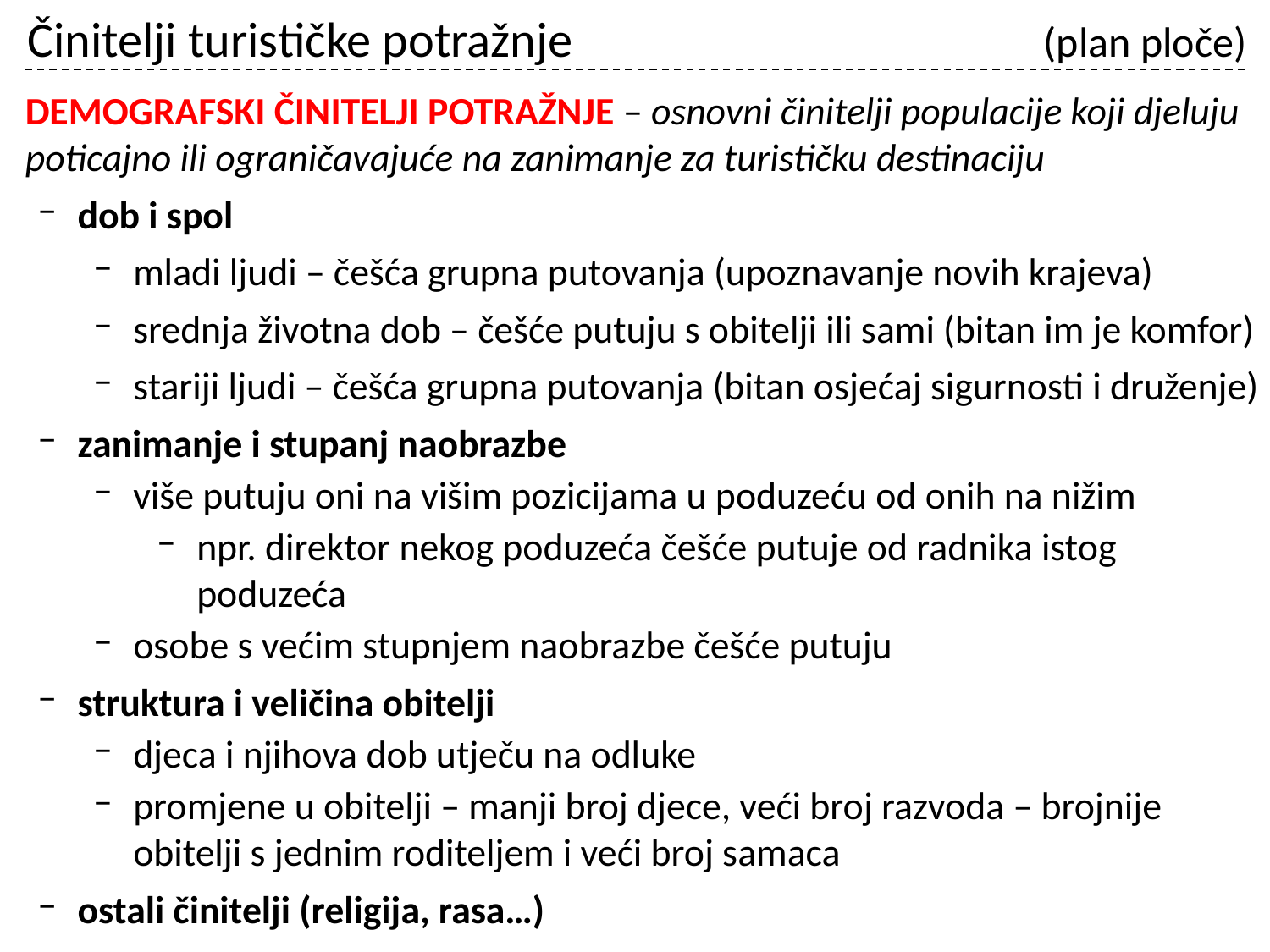

# Činitelji turističke potražnje				(plan ploče)
DEMOGRAFSKI ČINITELJI POTRAŽNJE – osnovni činitelji populacije koji djeluju poticajno ili ograničavajuće na zanimanje za turističku destinaciju
dob i spol
mladi ljudi – češća grupna putovanja (upoznavanje novih krajeva)
srednja životna dob – češće putuju s obitelji ili sami (bitan im je komfor)
stariji ljudi – češća grupna putovanja (bitan osjećaj sigurnosti i druženje)
zanimanje i stupanj naobrazbe
više putuju oni na višim pozicijama u poduzeću od onih na nižim
npr. direktor nekog poduzeća češće putuje od radnika istog poduzeća
osobe s većim stupnjem naobrazbe češće putuju
struktura i veličina obitelji
djeca i njihova dob utječu na odluke
promjene u obitelji – manji broj djece, veći broj razvoda – brojnije obitelji s jednim roditeljem i veći broj samaca
ostali činitelji (religija, rasa…)